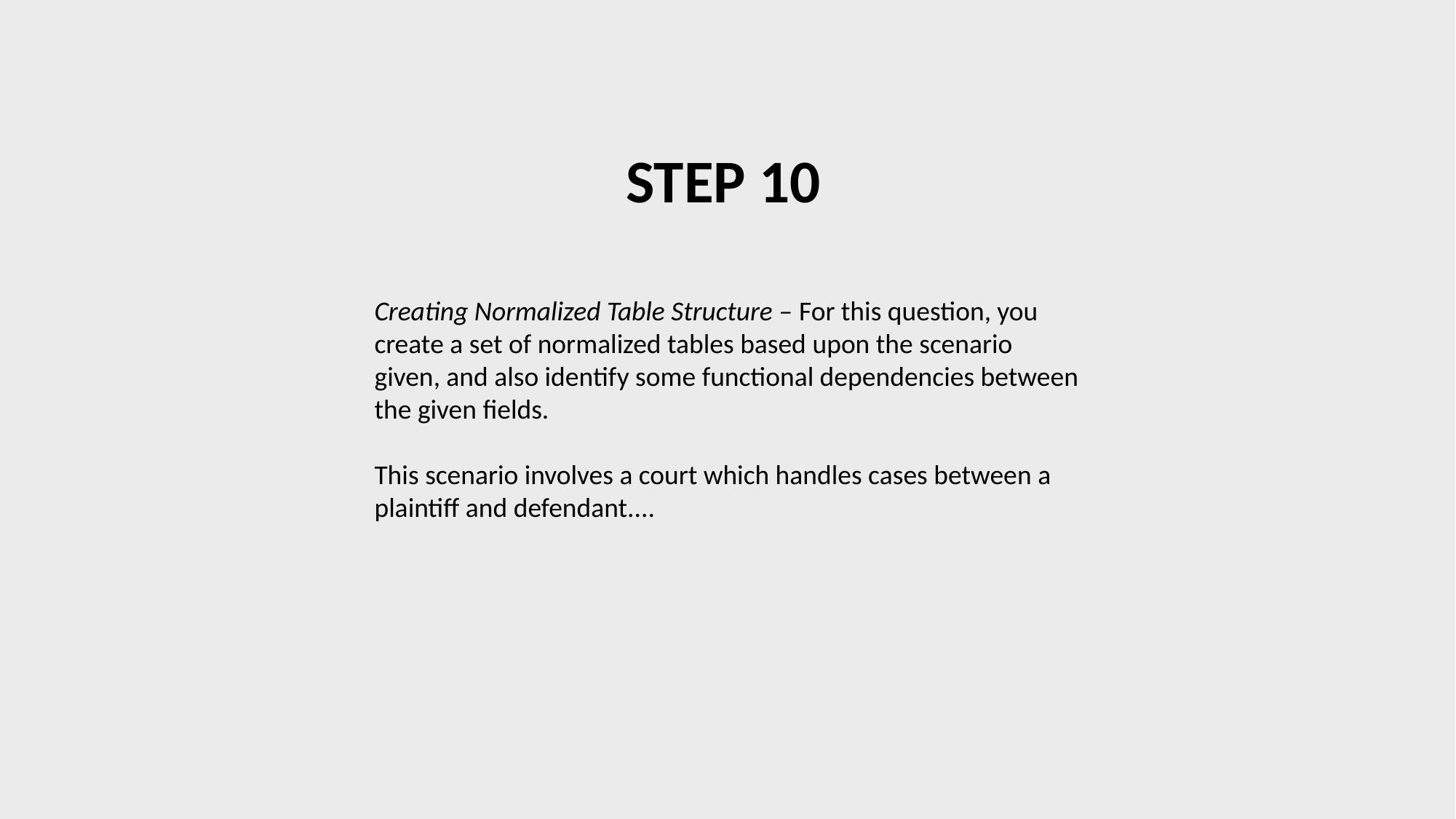

# Step 10
Creating Normalized Table Structure – For this question, you create a set of normalized tables based upon the scenario given, and also identify some functional dependencies between the given fields.
This scenario involves a court which handles cases between a plaintiff and defendant....